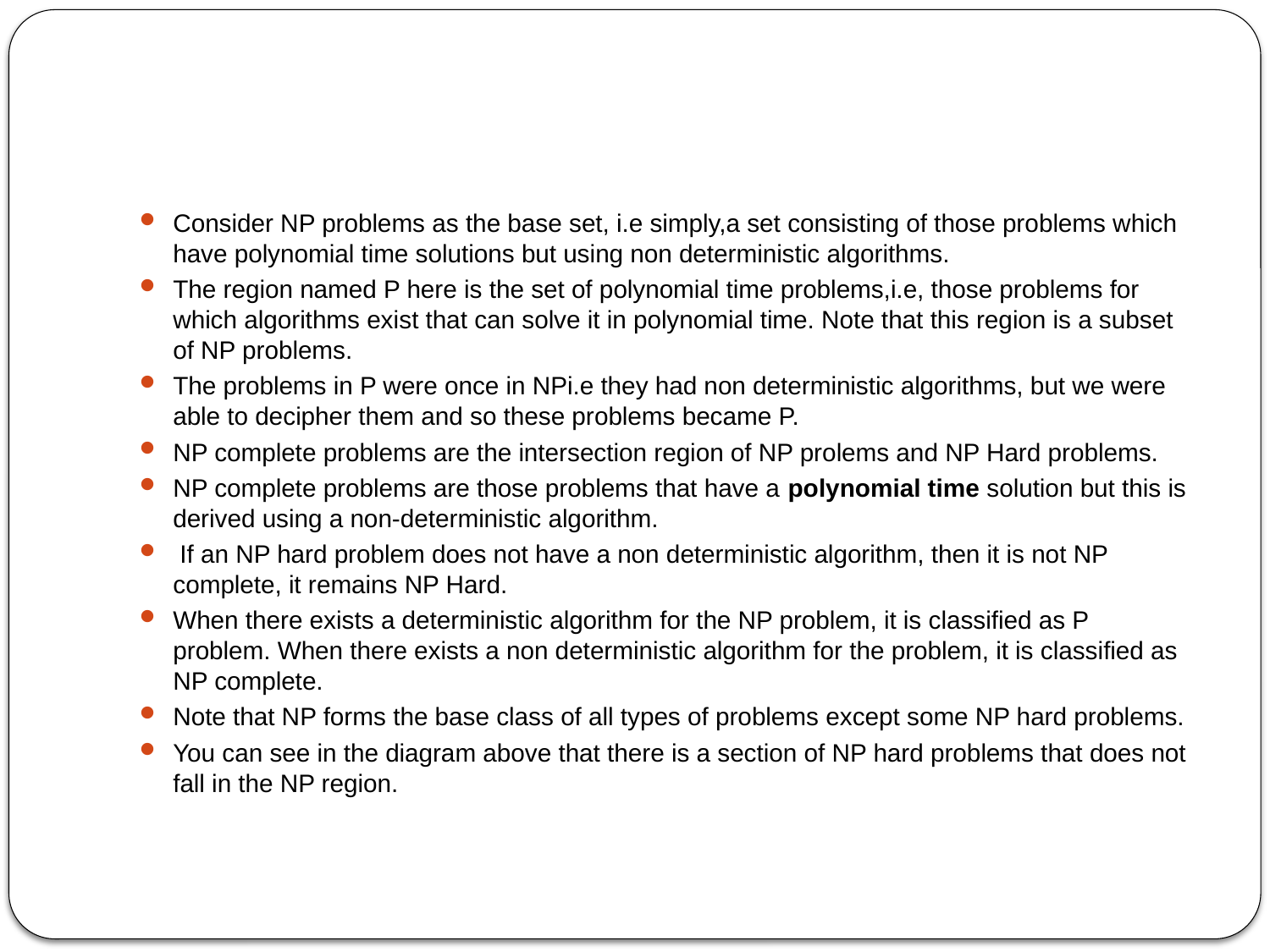

#
Consider NP problems as the base set, i.e simply,a set consisting of those problems which have polynomial time solutions but using non deterministic algorithms.
The region named P here is the set of polynomial time problems,i.e, those problems for which algorithms exist that can solve it in polynomial time. Note that this region is a subset of NP problems.
The problems in P were once in NPi.e they had non deterministic algorithms, but we were able to decipher them and so these problems became P.
NP complete problems are the intersection region of NP prolems and NP Hard problems.
NP complete problems are those problems that have a polynomial time solution but this is derived using a non-deterministic algorithm.
 If an NP hard problem does not have a non deterministic algorithm, then it is not NP complete, it remains NP Hard.
When there exists a deterministic algorithm for the NP problem, it is classified as P problem. When there exists a non deterministic algorithm for the problem, it is classified as NP complete.
Note that NP forms the base class of all types of problems except some NP hard problems.
You can see in the diagram above that there is a section of NP hard problems that does not fall in the NP region.